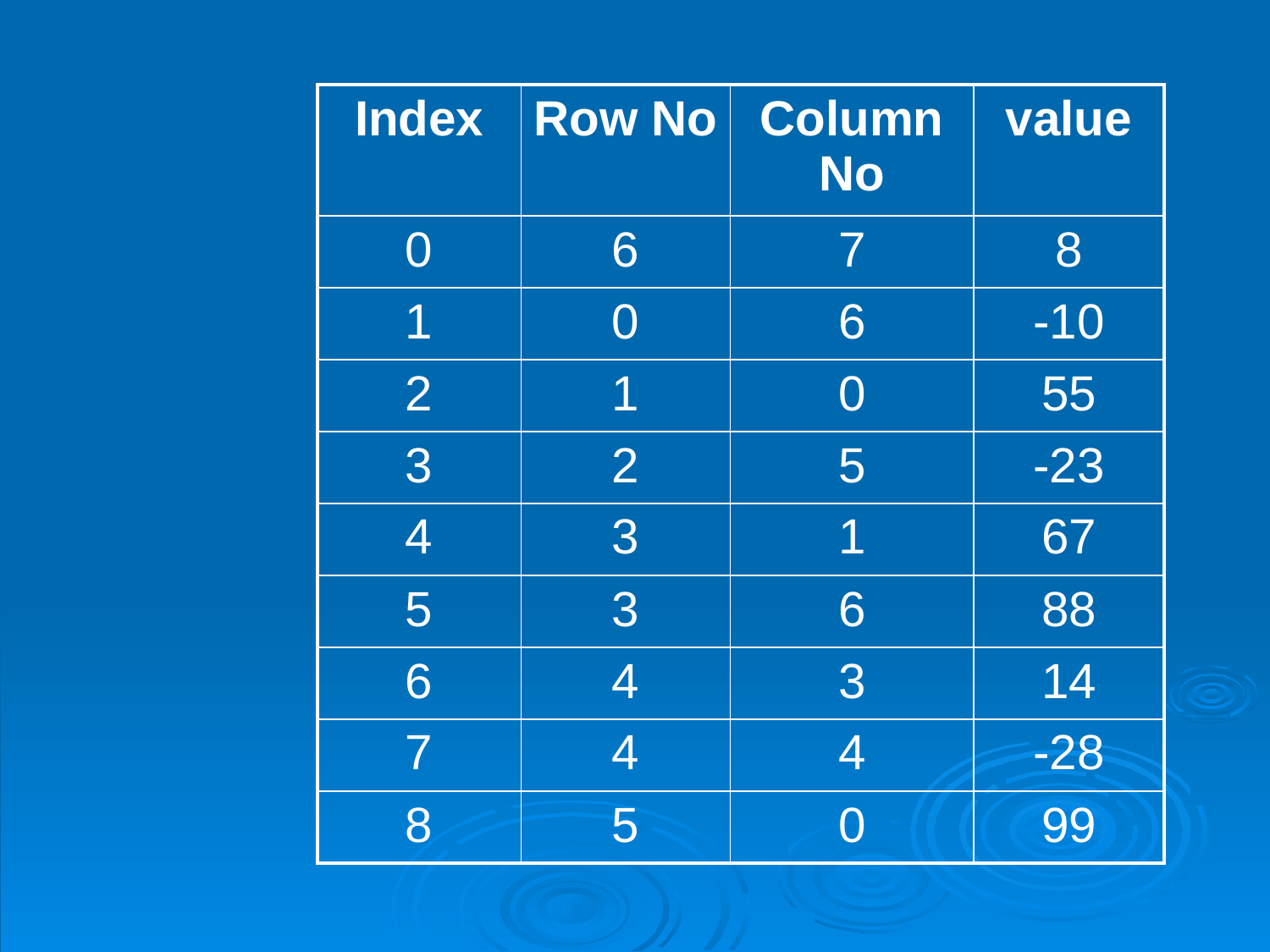

| Index | Row No | Column No | value |
| --- | --- | --- | --- |
| 0 | 6 | 7 | 8 |
| 1 | 0 | 6 | -10 |
| 2 | 1 | 0 | 55 |
| 3 | 2 | 5 | -23 |
| 4 | 3 | 1 | 67 |
| 5 | 3 | 6 | 88 |
| 6 | 4 | 3 | 14 |
| 7 | 4 | 4 | -28 |
| 8 | 5 | 0 | 99 |